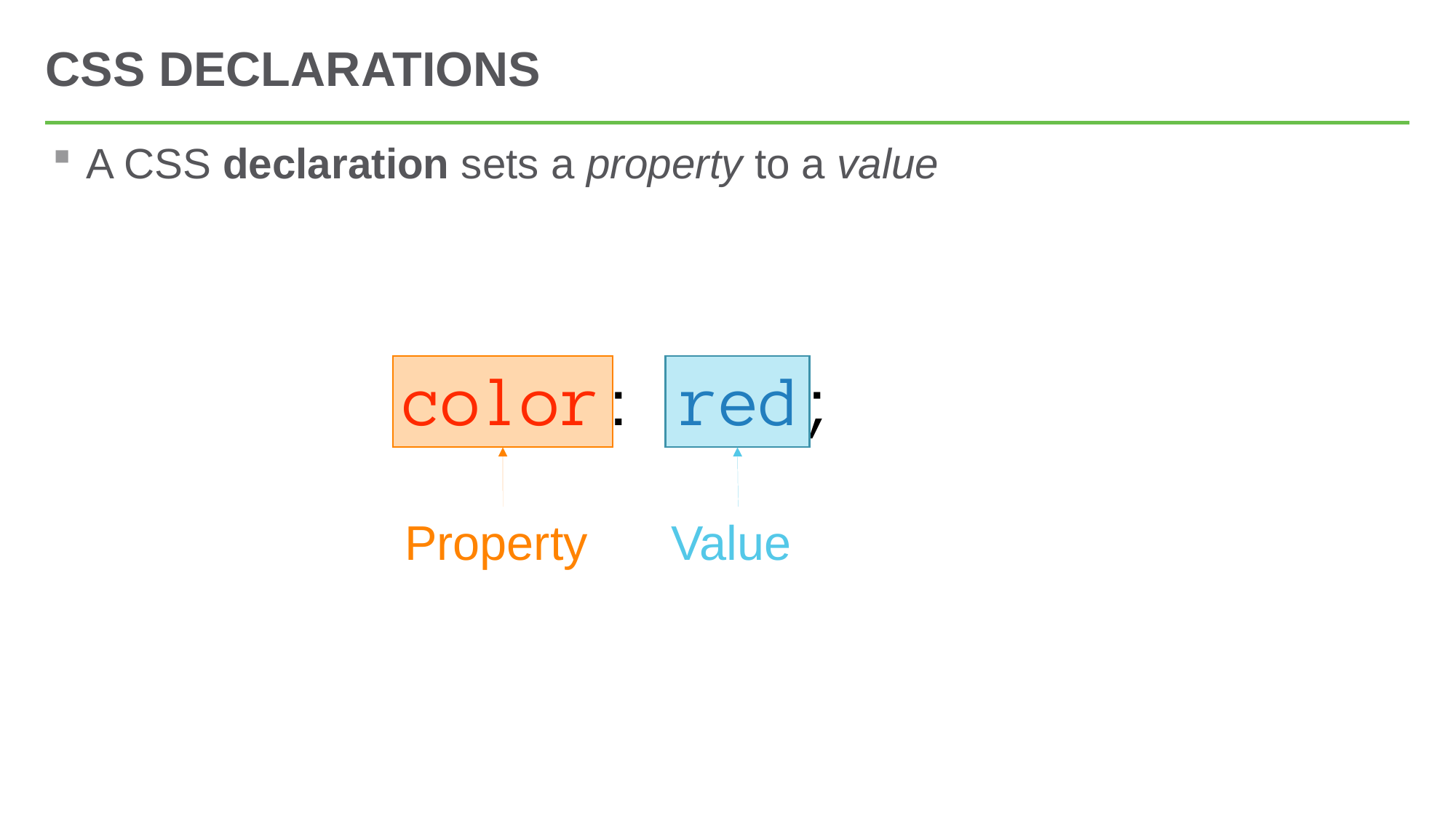

# CSS Declarations
A CSS declaration sets a property to a value

color: red;

Value
Property